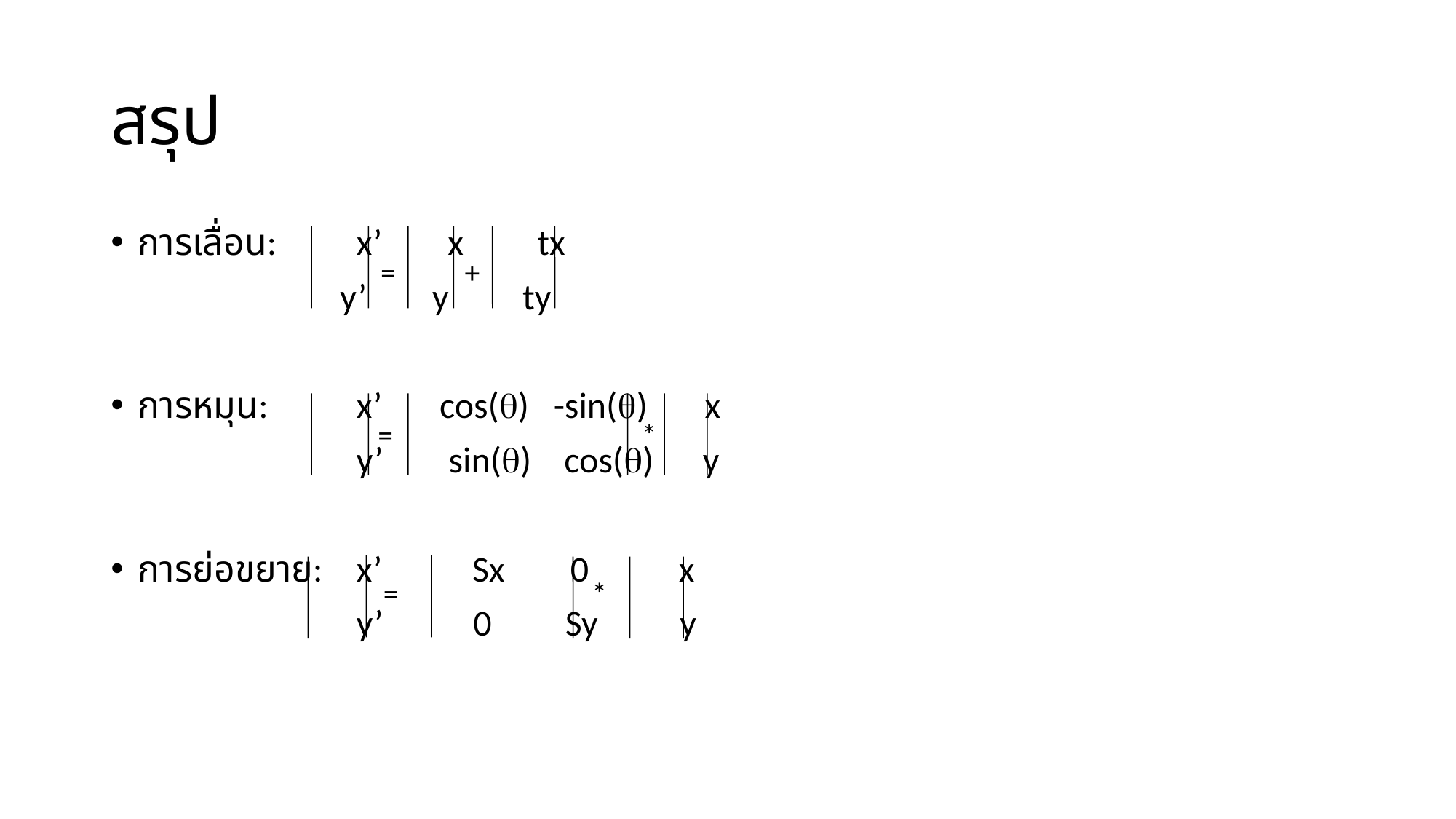

# สรุป
การเลื่อน:   	x’        x         tx
                            y’        y         ty

การหมุน:      	x’       cos(θ)   -sin(θ)       x
                           	y’        sin(θ)    cos(θ)      y

การย่อขยาย:	x’           Sx        0           x
                          	y’           0         Sy          y

=          +

=                                    *

=                            *